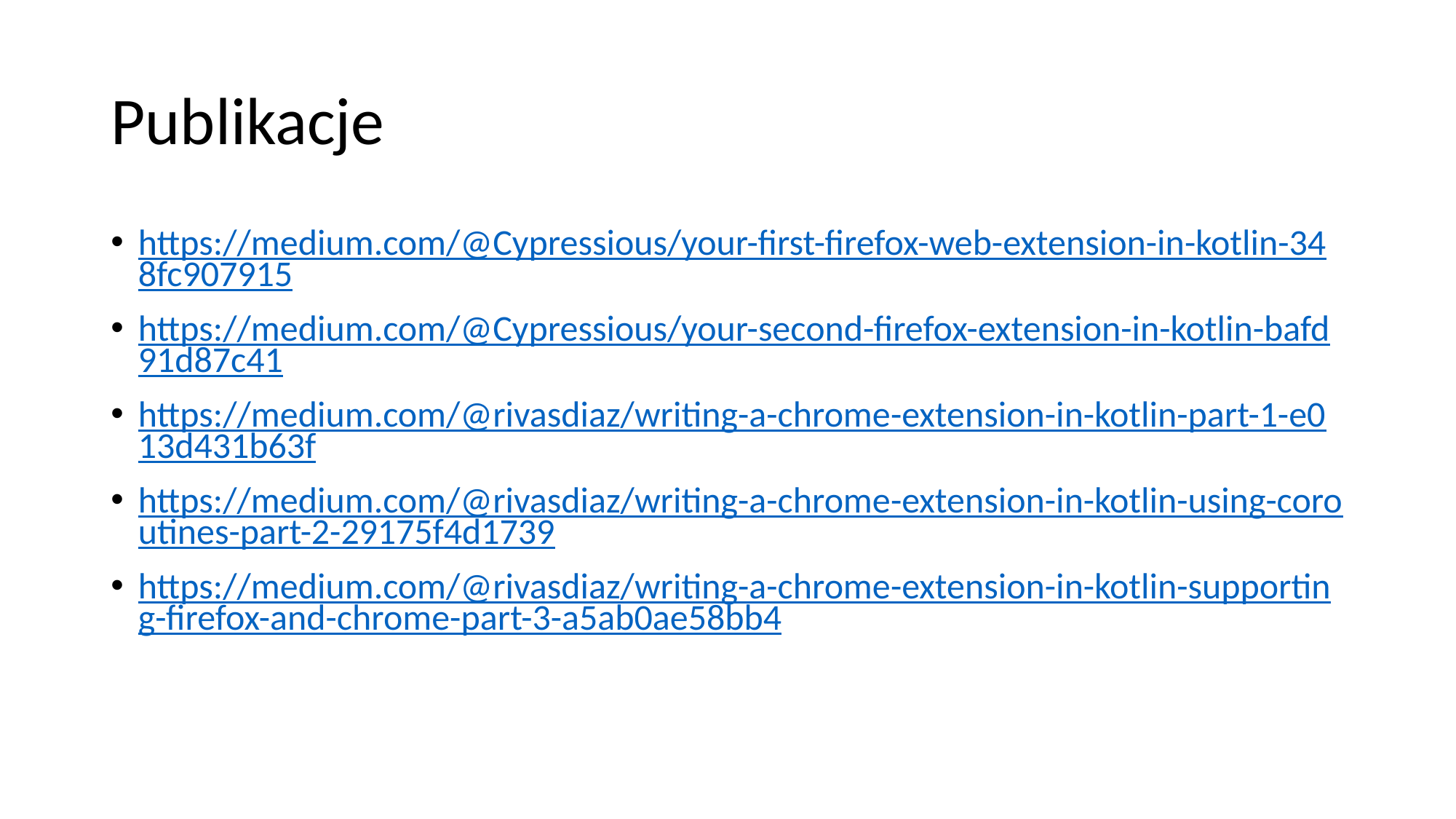

# Publikacje
https://medium.com/@Cypressious/your-first-firefox-web-extension-in-kotlin-348fc907915
https://medium.com/@Cypressious/your-second-firefox-extension-in-kotlin-bafd91d87c41
https://medium.com/@rivasdiaz/writing-a-chrome-extension-in-kotlin-part-1-e013d431b63f
https://medium.com/@rivasdiaz/writing-a-chrome-extension-in-kotlin-using-coroutines-part-2-29175f4d1739
https://medium.com/@rivasdiaz/writing-a-chrome-extension-in-kotlin-supporting-firefox-and-chrome-part-3-a5ab0ae58bb4